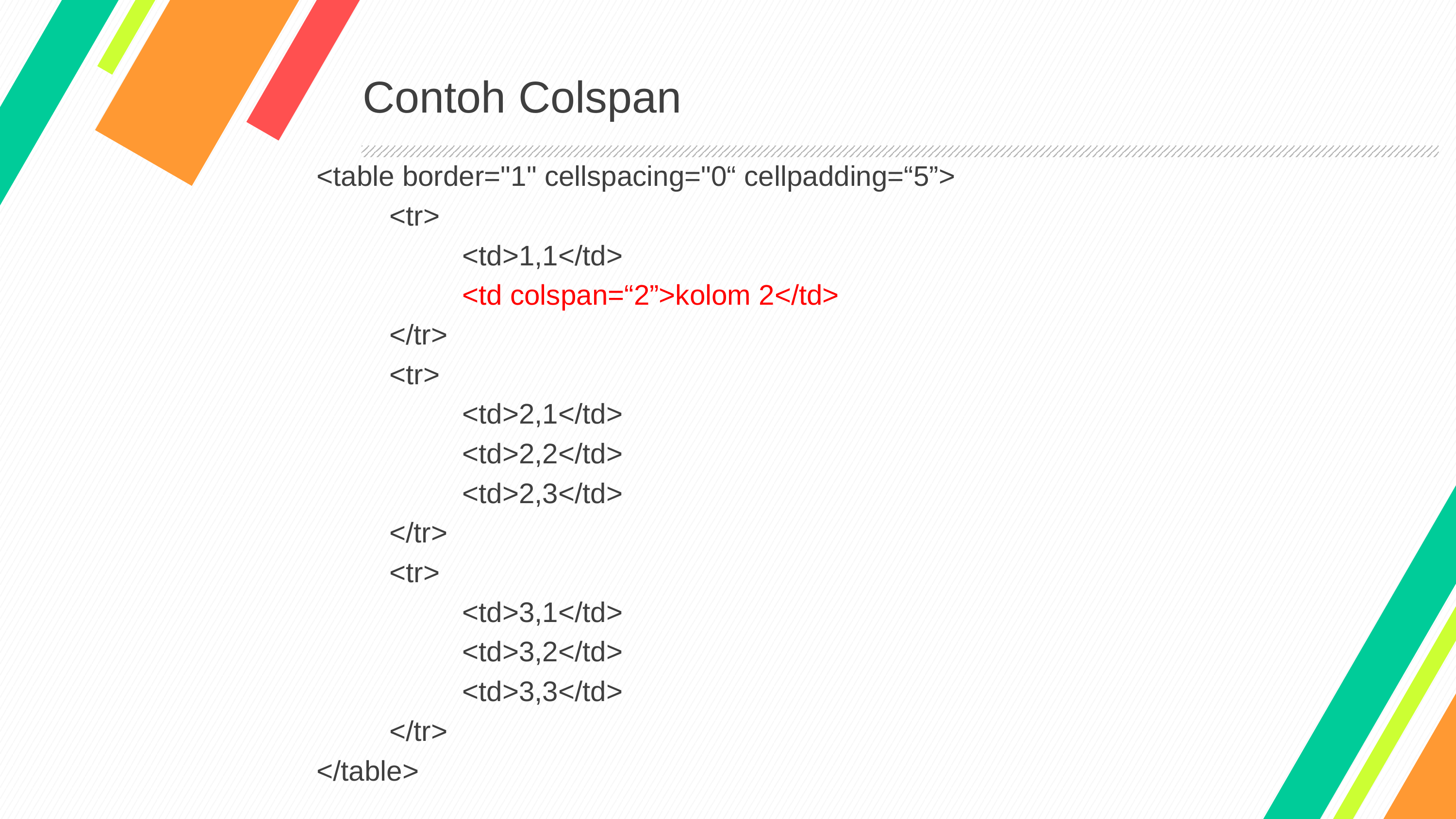

# Contoh Colspan
<table border="1" cellspacing="0“ cellpadding=“5”>
	<tr>
		<td>1,1</td>
		<td colspan=“2”>kolom 2</td>
	</tr>
	<tr>
		<td>2,1</td>
		<td>2,2</td>
		<td>2,3</td>
	</tr>
	<tr>
		<td>3,1</td>
		<td>3,2</td>
		<td>3,3</td>
	</tr>
</table>